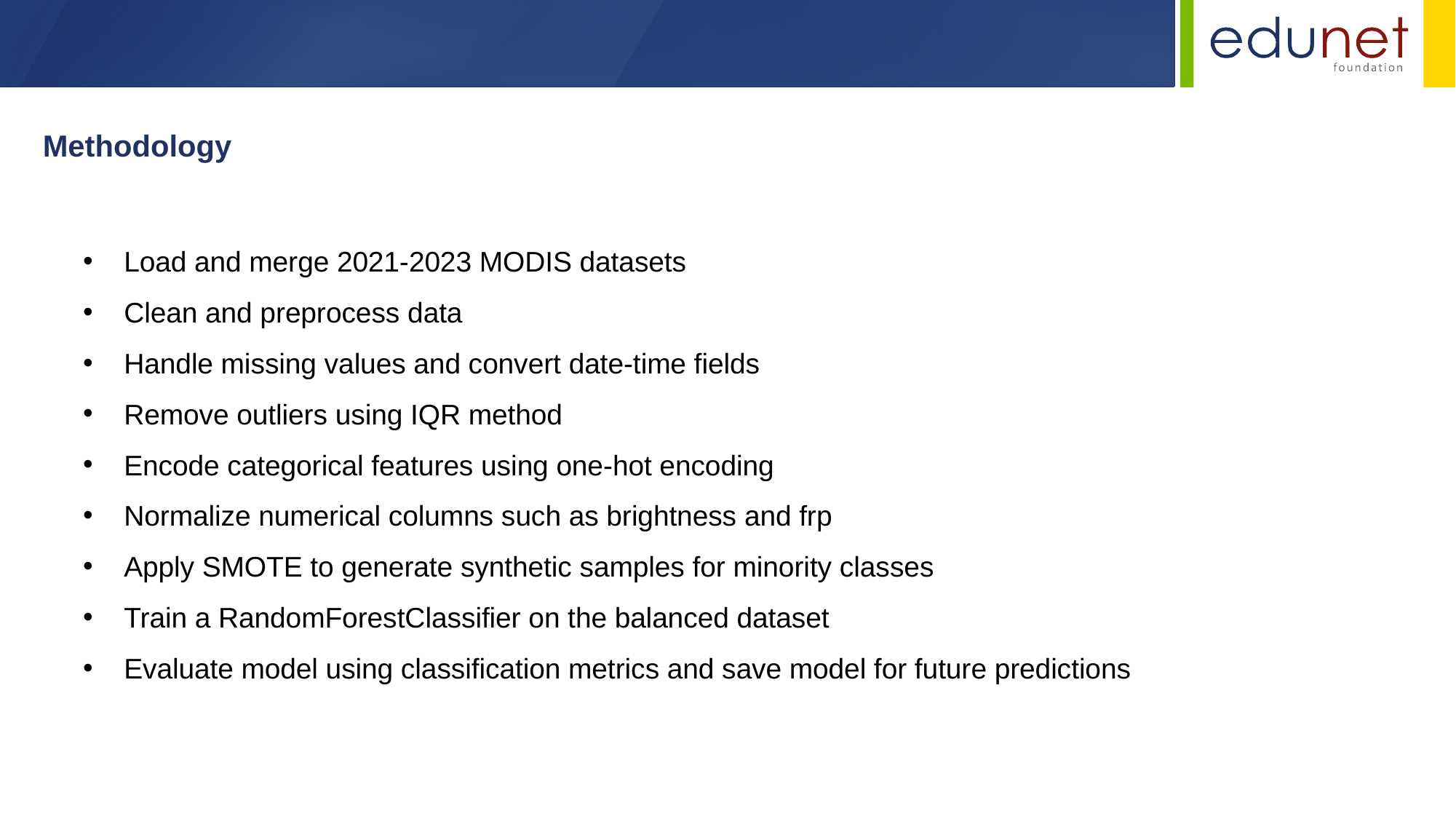

Methodology
Load and merge 2021-2023 MODIS datasets
Clean and preprocess data
Handle missing values and convert date-time fields
Remove outliers using IQR method
Encode categorical features using one-hot encoding
Normalize numerical columns such as brightness and frp
Apply SMOTE to generate synthetic samples for minority classes
Train a RandomForestClassifier on the balanced dataset
Evaluate model using classification metrics and save model for future predictions